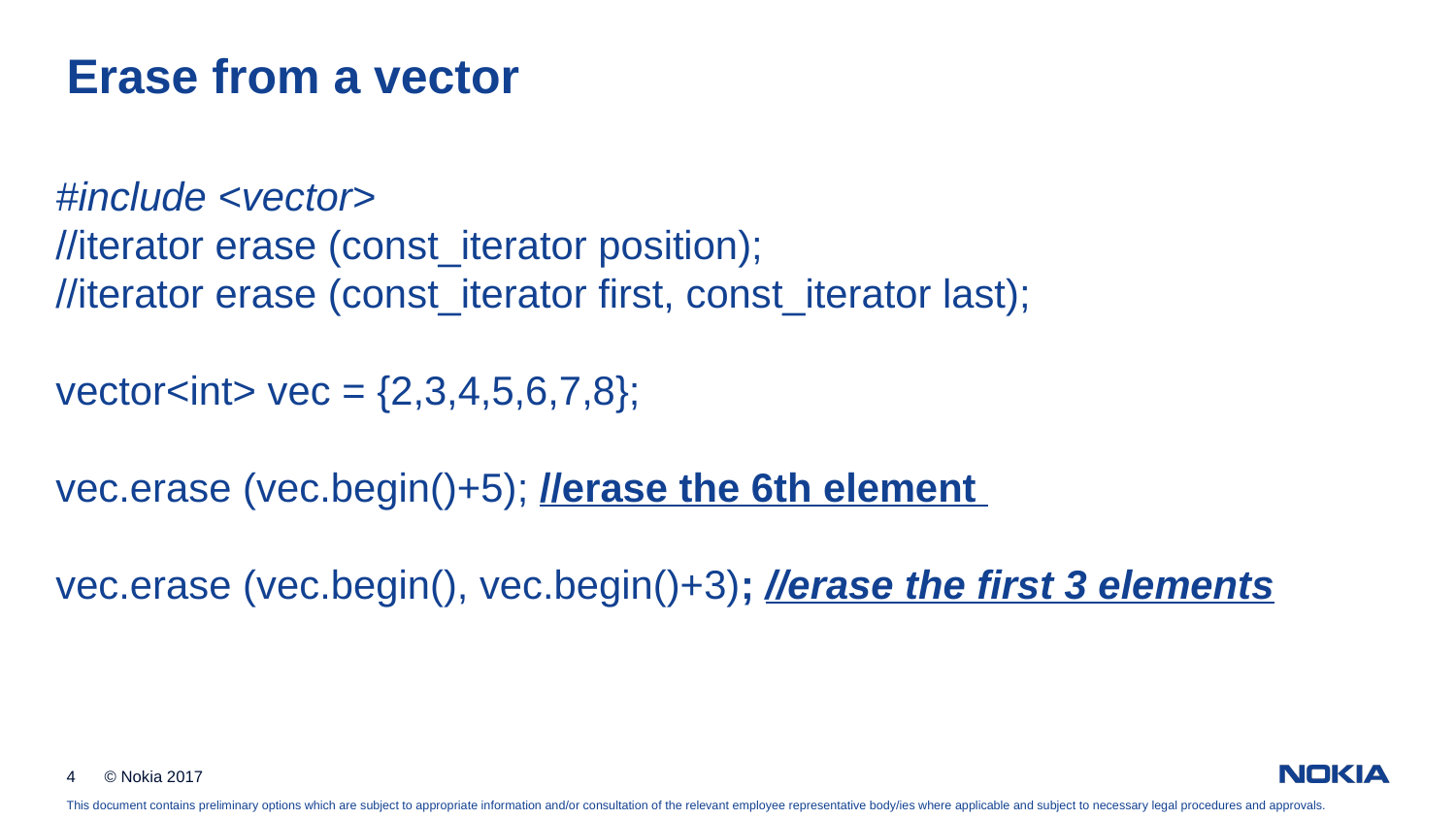

Erase from a vector
#include <vector>
//iterator erase (const_iterator position);
//iterator erase (const_iterator first, const_iterator last);

vector<int> vec = {2,3,4,5,6,7,8};

vec.erase (vec.begin()+5); //erase the 6th element

vec.erase (vec.begin(), vec.begin()+3); //erase the first 3 elements